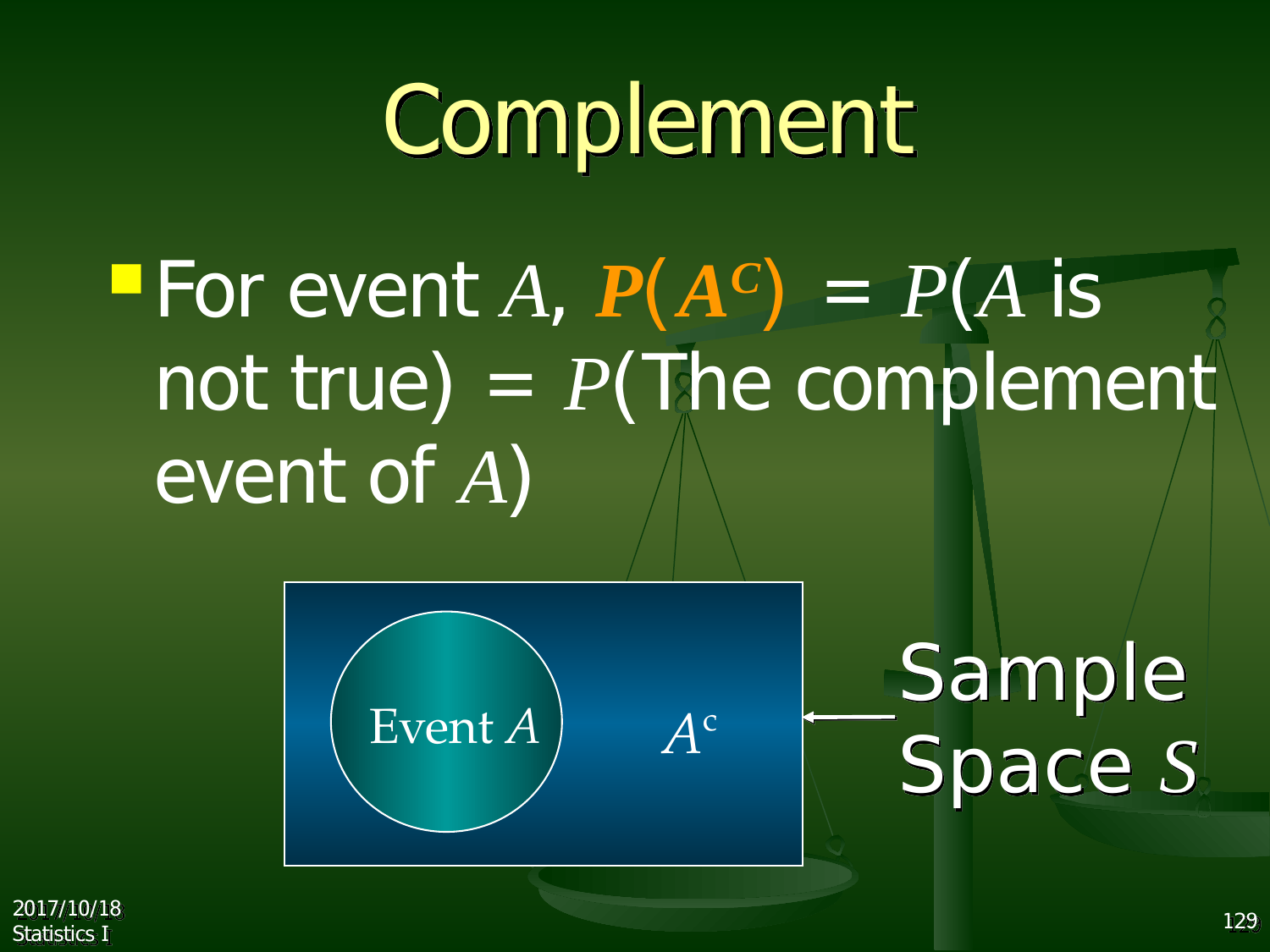

# Complement
For event A, P(AC) = P(A is not true) = P(The complement event of A)

Sample Space S
Event A
Ac

2017/10/18
Statistics I
129